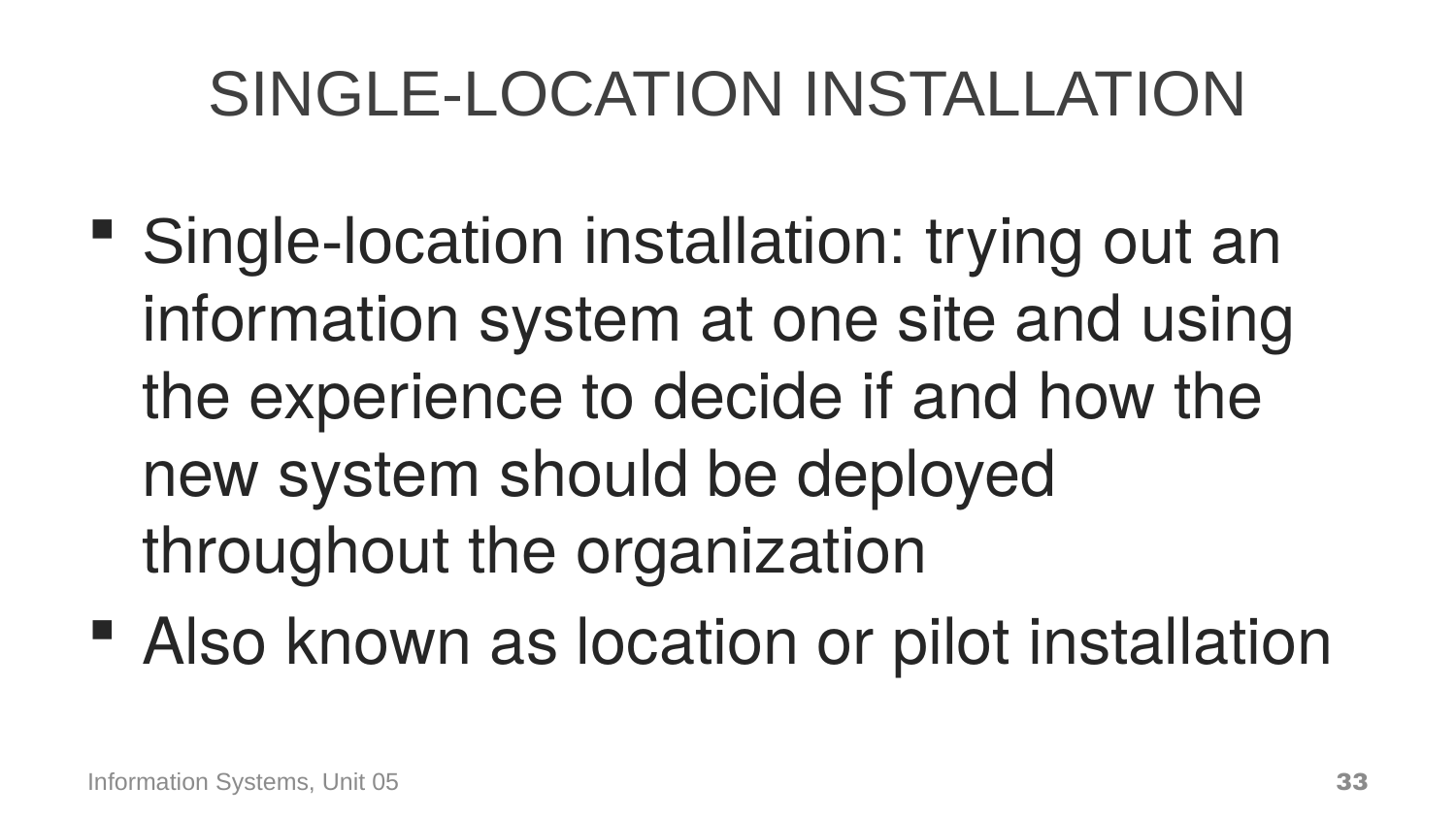

# Single-Location Installation
Single-location installation: trying out an information system at one site and using the experience to decide if and how the new system should be deployed throughout the organization
Also known as location or pilot installation
Information Systems, Unit 05
33